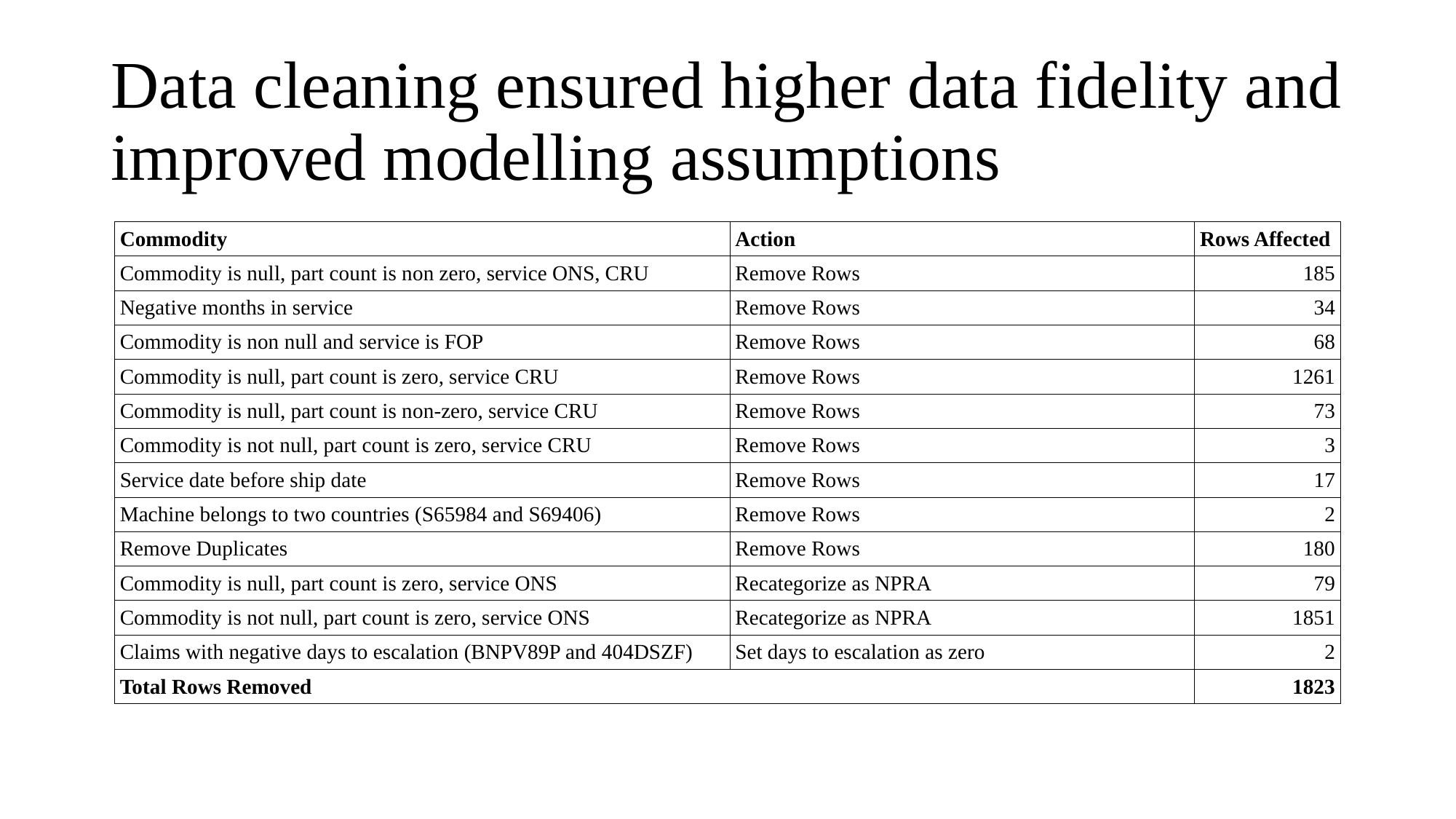

# Data cleaning ensured higher data fidelity and improved modelling assumptions
| Commodity | Action | Rows Affected |
| --- | --- | --- |
| Commodity is null, part count is non zero, service ONS, CRU | Remove Rows | 185 |
| Negative months in service | Remove Rows | 34 |
| Commodity is non null and service is FOP | Remove Rows | 68 |
| Commodity is null, part count is zero, service CRU | Remove Rows | 1261 |
| Commodity is null, part count is non-zero, service CRU | Remove Rows | 73 |
| Commodity is not null, part count is zero, service CRU | Remove Rows | 3 |
| Service date before ship date | Remove Rows | 17 |
| Machine belongs to two countries (S65984 and S69406) | Remove Rows | 2 |
| Remove Duplicates | Remove Rows | 180 |
| Commodity is null, part count is zero, service ONS | Recategorize as NPRA | 79 |
| Commodity is not null, part count is zero, service ONS | Recategorize as NPRA | 1851 |
| Claims with negative days to escalation (BNPV89P and 404DSZF) | Set days to escalation as zero | 2 |
| Total Rows Removed |  | 1823 |